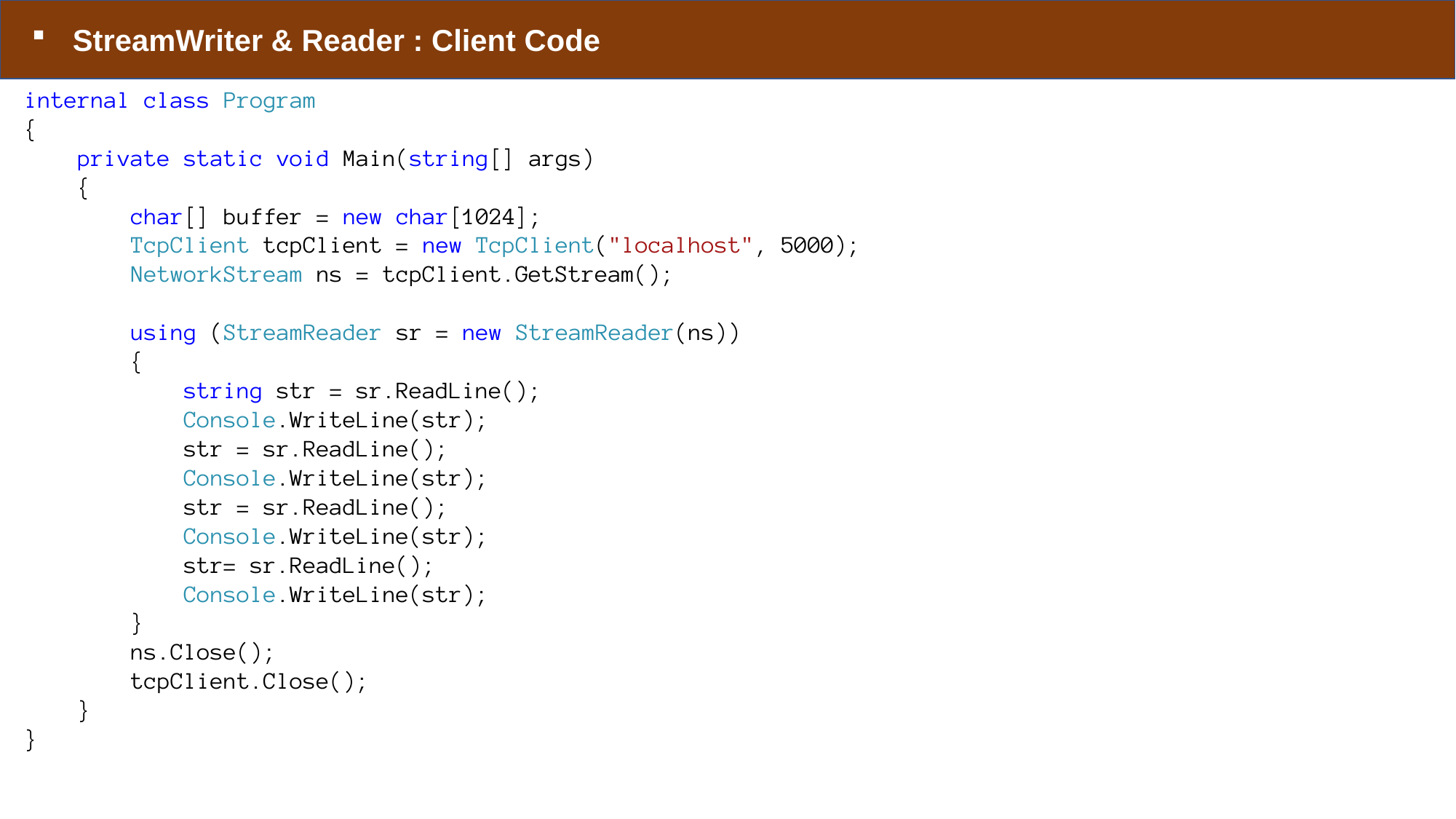

StreamWriter & Reader : Client Code
internal class Program
{
    private static void Main(string[] args)
    {
        char[] buffer = new char[1024];
        TcpClient tcpClient = new TcpClient("localhost", 5000);
        NetworkStream ns = tcpClient.GetStream();

        using (StreamReader sr = new StreamReader(ns))
        {
            string str = sr.ReadLine();
            Console.WriteLine(str);
            str = sr.ReadLine();
            Console.WriteLine(str);
            str = sr.ReadLine();
            Console.WriteLine(str);
            str= sr.ReadLine();
            Console.WriteLine(str);
        }
        ns.Close();
        tcpClient.Close();
    }
}